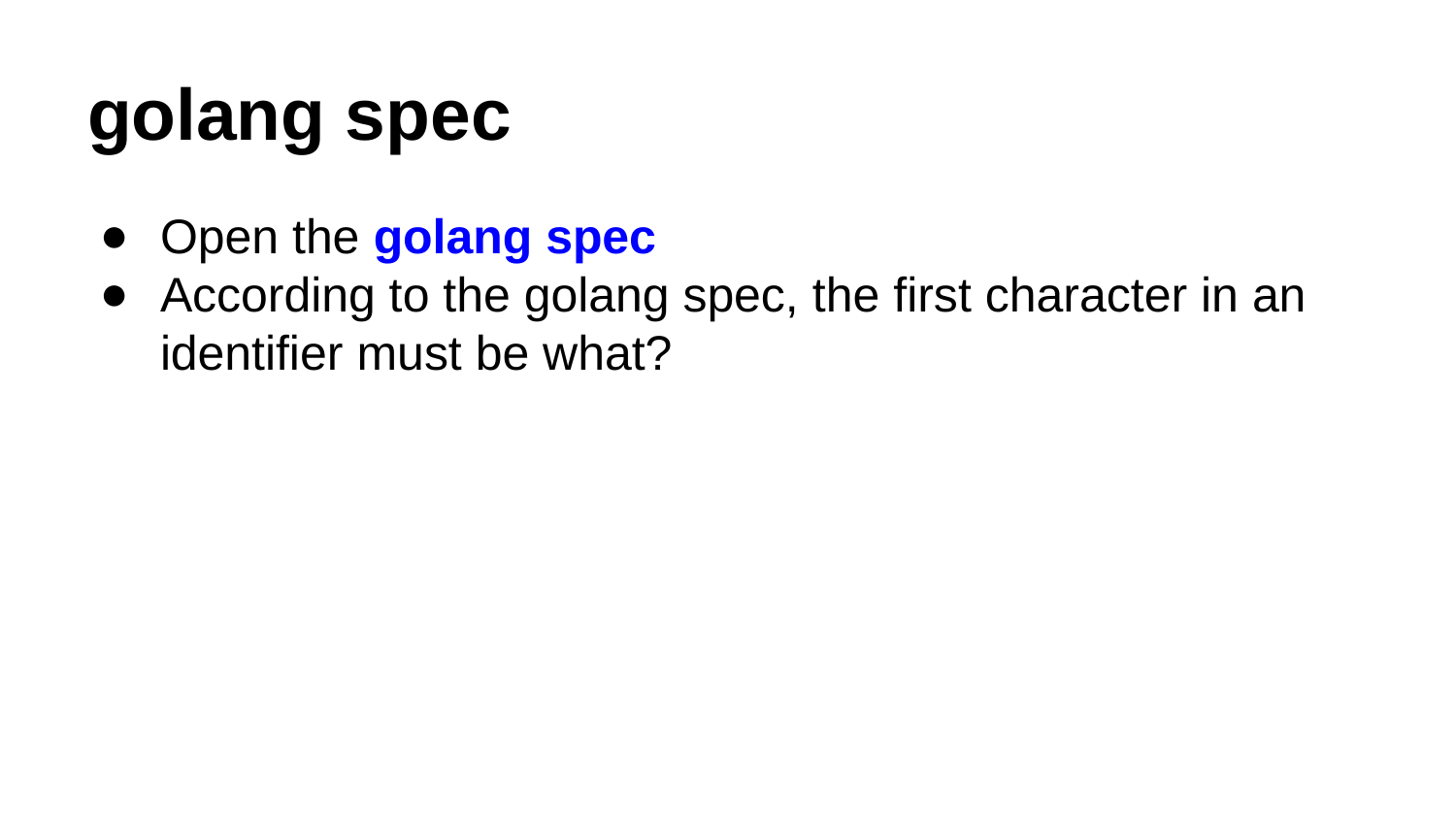

# golang spec
Open the golang spec
According to the golang spec, the first character in an identifier must be what?